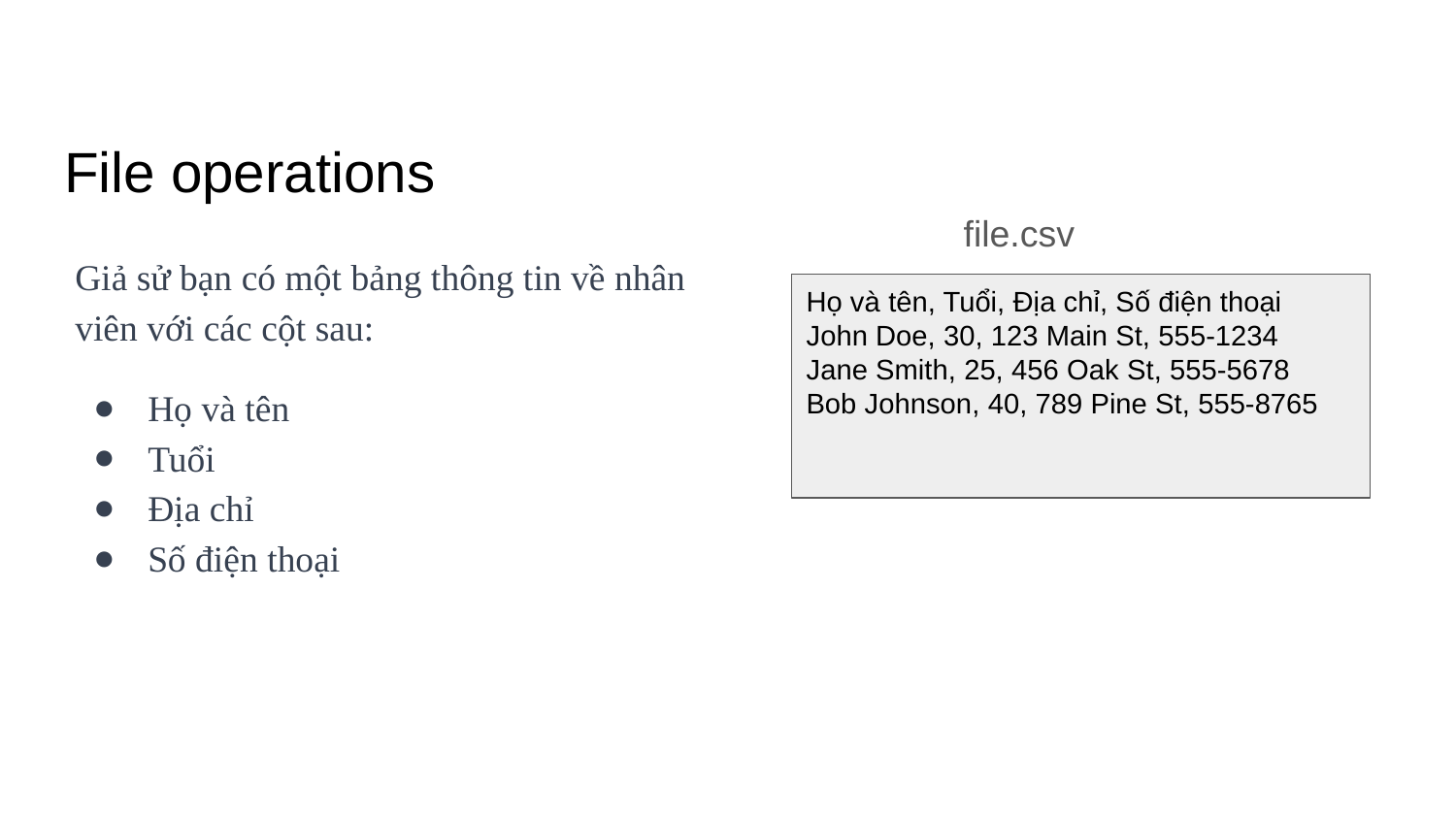

# File operations
file.csv
Giả sử bạn có một bảng thông tin về nhân viên với các cột sau:
Họ và tên
Tuổi
Địa chỉ
Số điện thoại

Họ và tên, Tuổi, Địa chỉ, Số điện thoại
John Doe, 30, 123 Main St, 555-1234
Jane Smith, 25, 456 Oak St, 555-5678
Bob Johnson, 40, 789 Pine St, 555-8765